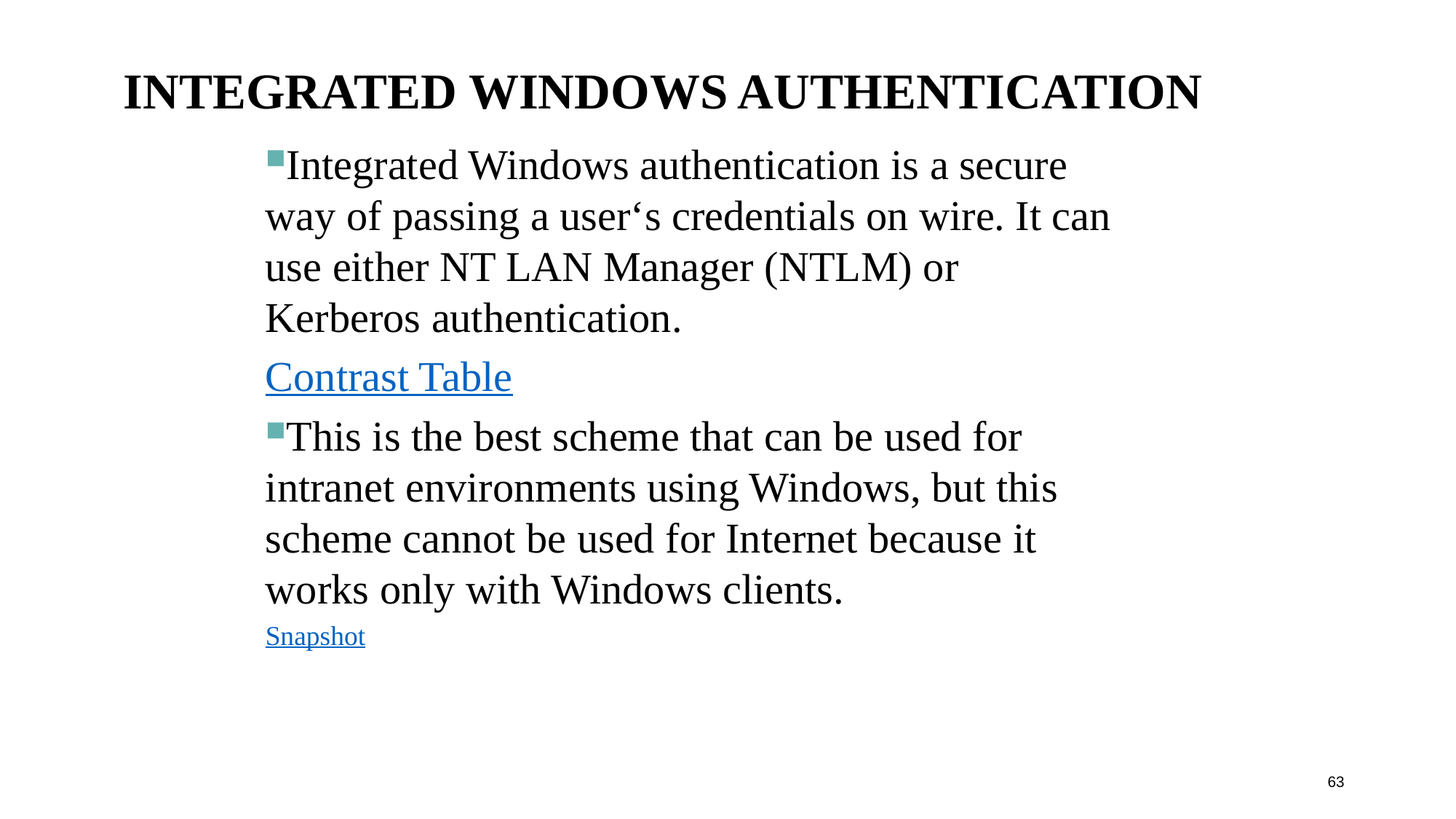

# Integrated Windows authentication
Integrated Windows authentication is a secure way of passing a user‘s credentials on wire. It can use either NT LAN Manager (NTLM) or Kerberos authentication.
Contrast Table
This is the best scheme that can be used for intranet environments using Windows, but this scheme cannot be used for Internet because it works only with Windows clients.
Snapshot
63